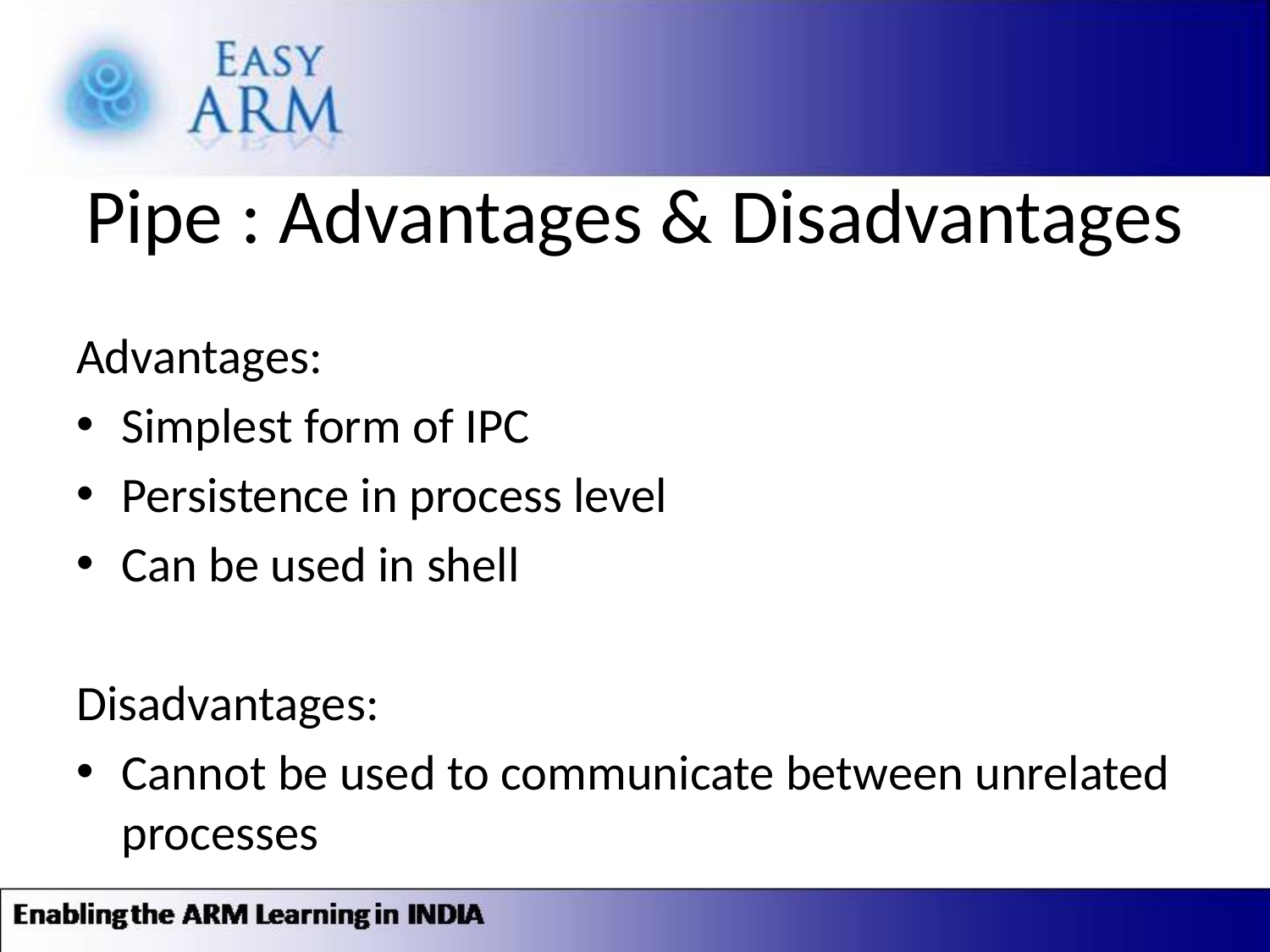

# Pipe : Advantages & Disadvantages
Advantages:
Simplest form of IPC
Persistence in process level
Can be used in shell

Disadvantages:
Cannot be used to communicate between unrelated processes